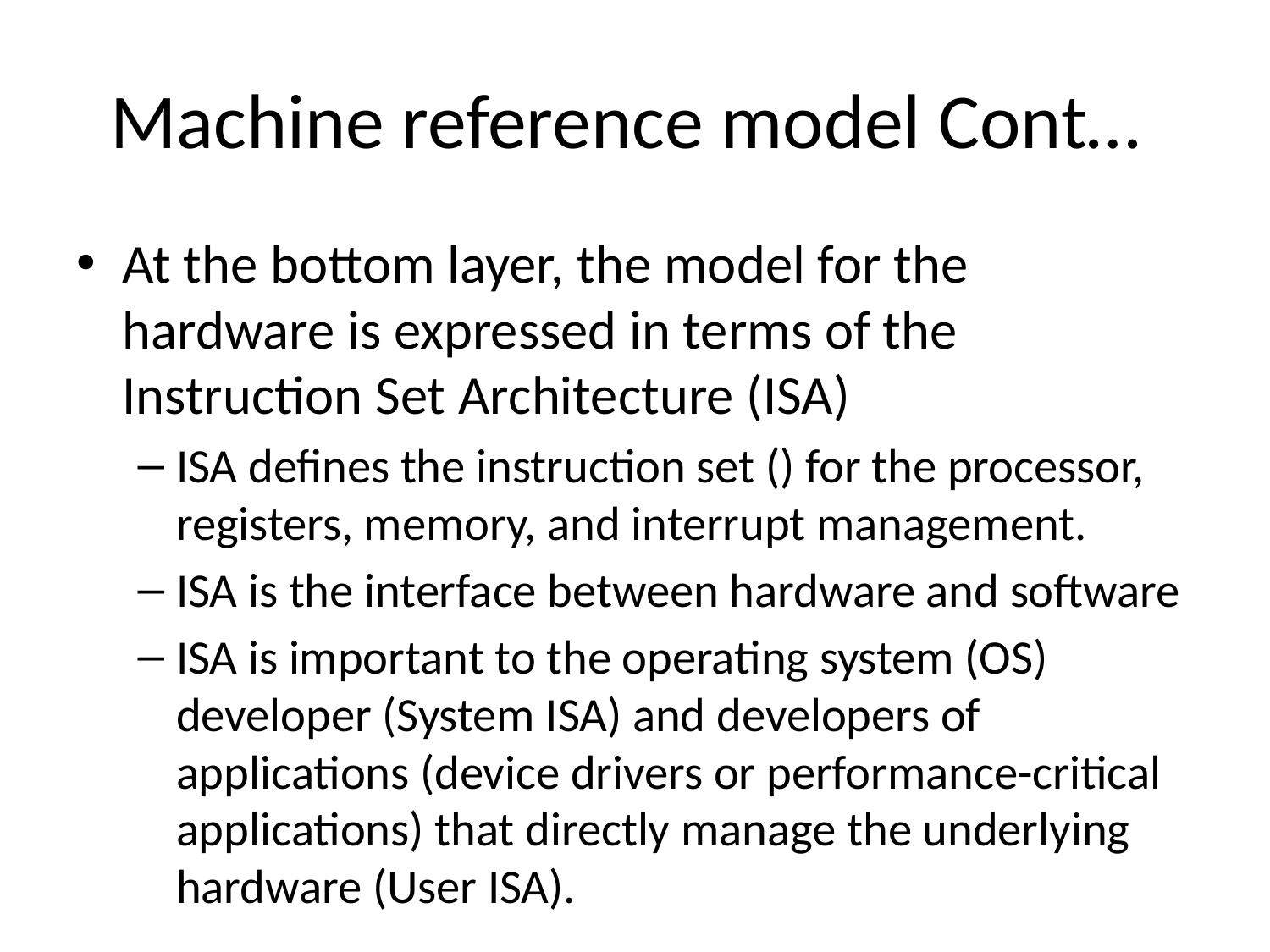

# Machine reference model Cont…
At the bottom layer, the model for the hardware is expressed in terms of the  Instruction Set Architecture (ISA)
ISA defines the instruction set () for the processor, registers, memory, and interrupt management.
ISA is the interface between hardware and software
ISA is important to the operating system (OS) developer (System ISA) and developers of applications (device drivers or performance-critical applications) that directly manage the underlying hardware (User ISA).